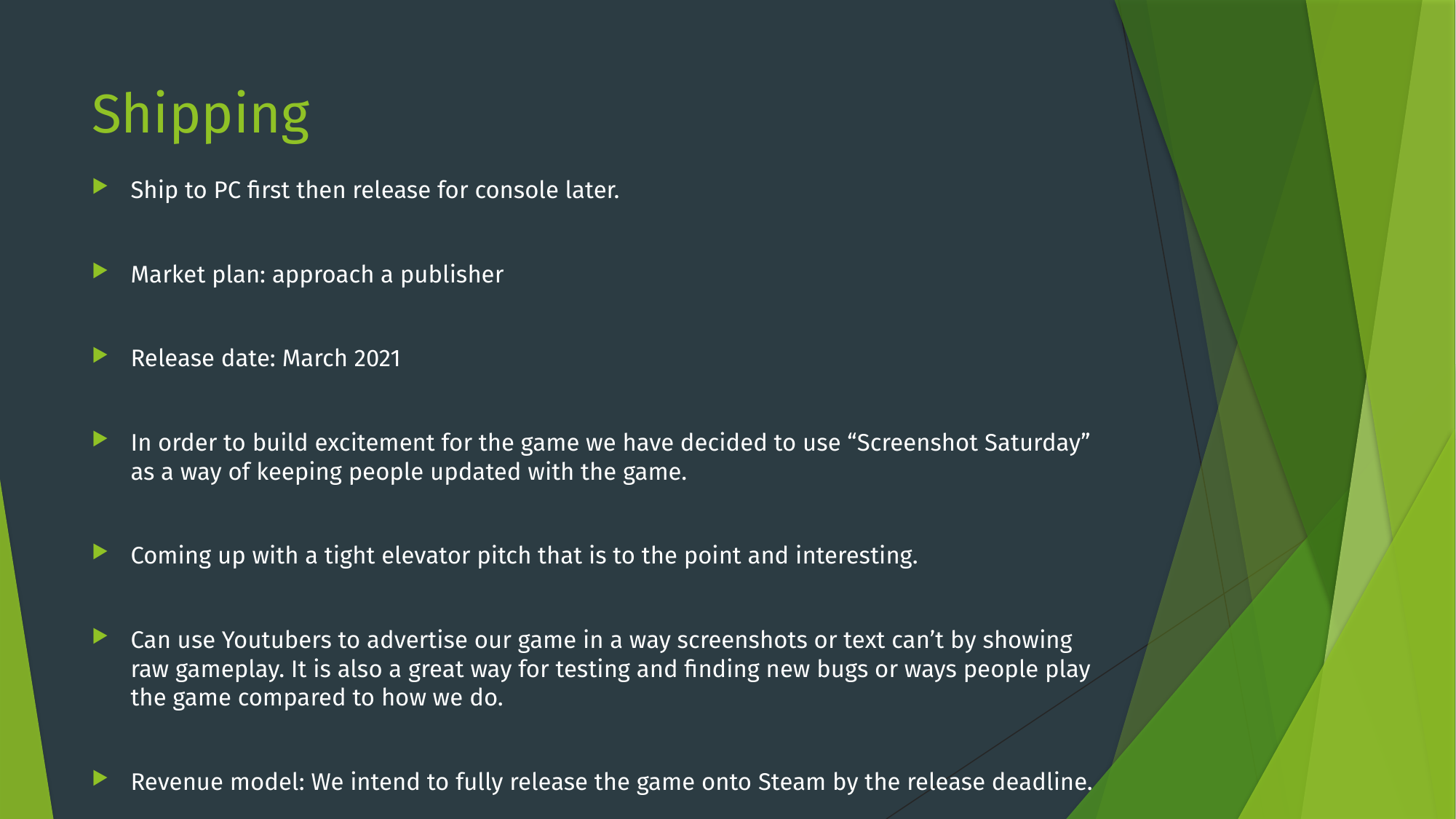

# Shipping
Ship to PC first then release for console later.

Market plan: approach a publisher

Release date: March 2021

In order to build excitement for the game we have decided to use “Screenshot Saturday” as a way of keeping people updated with the game.

Coming up with a tight elevator pitch that is to the point and interesting.

Can use Youtubers to advertise our game in a way screenshots or text can’t by showing raw gameplay. It is also a great way for testing and finding new bugs or ways people play the game compared to how we do.

Revenue model: We intend to fully release the game onto Steam by the release deadline.